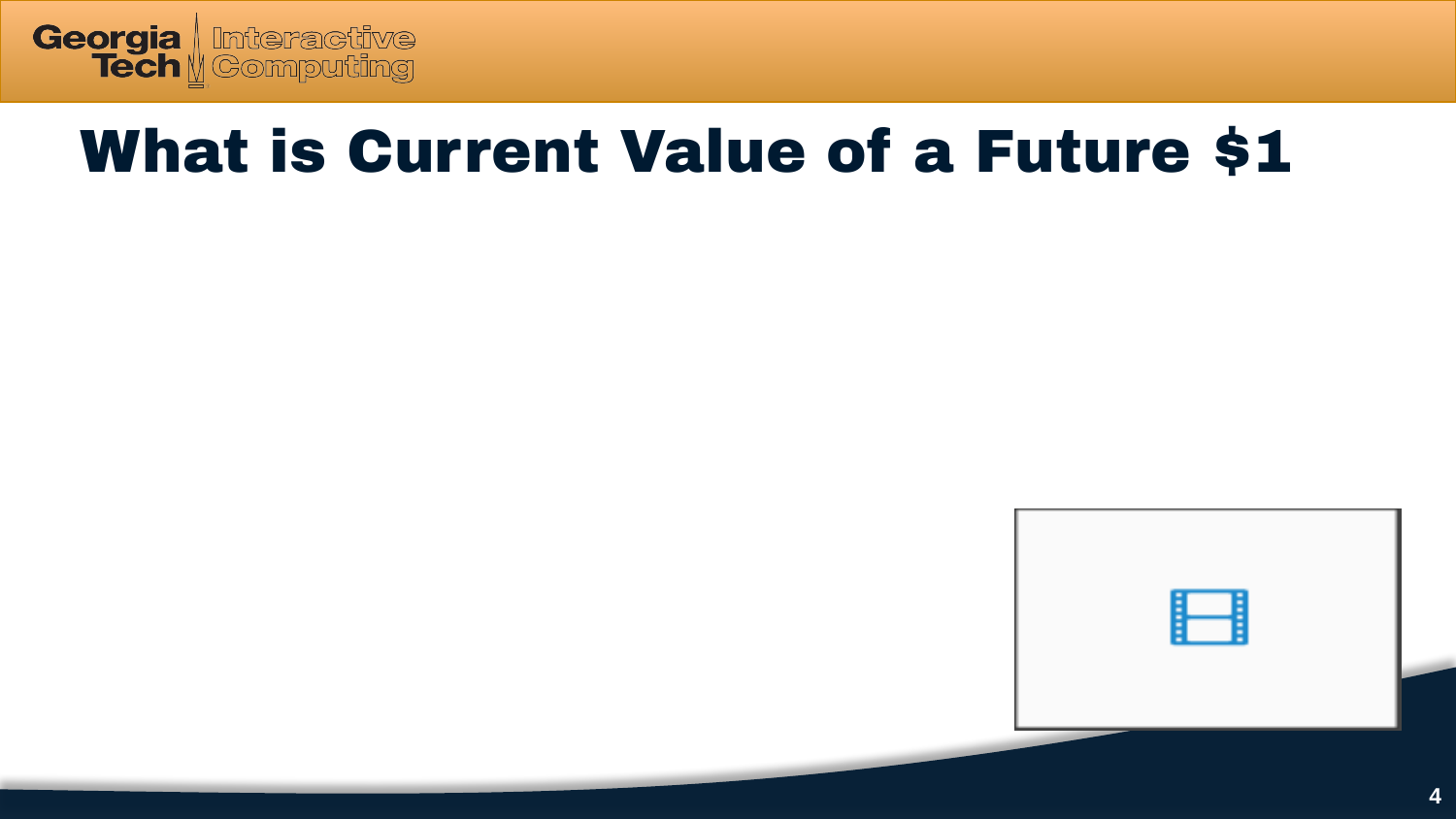

# What is Current Value of a Future $1

4